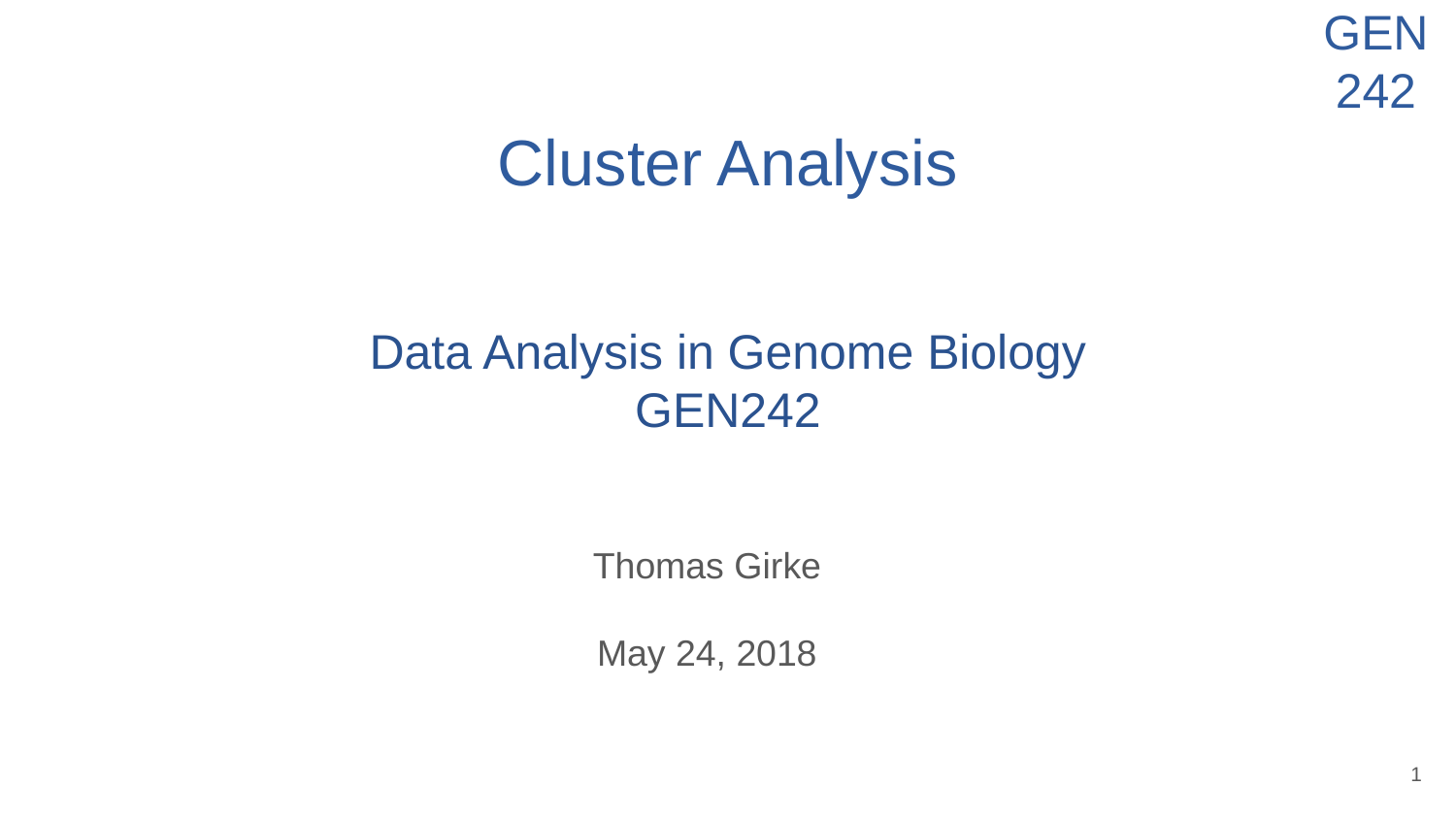

# Cluster Analysis

Data Analysis in Genome Biology
GEN242

Thomas Girke

May 24, 2018

1